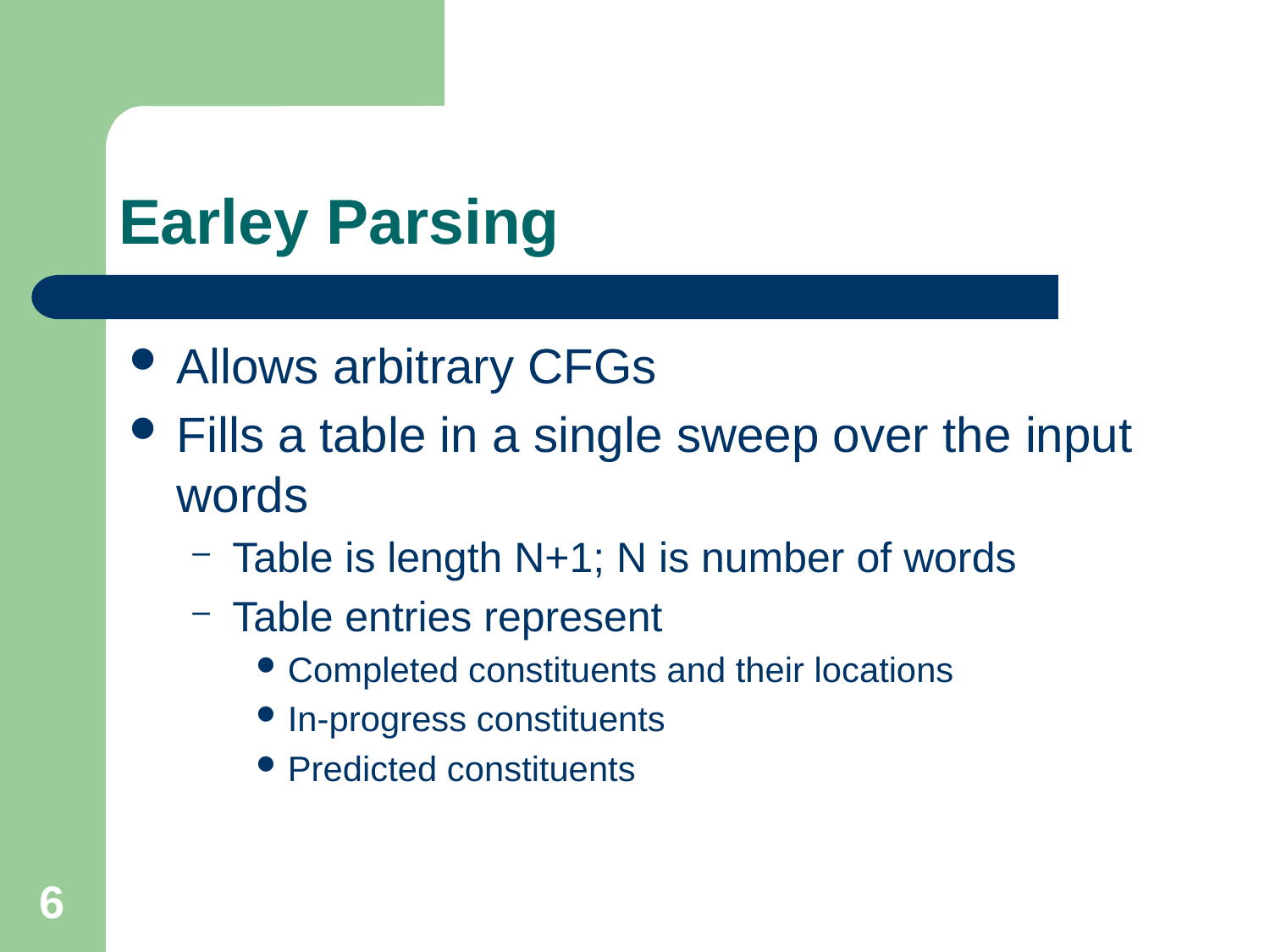

# Earley Parsing
Allows arbitrary CFGs
Fills a table in a single sweep over the input words
Table is length N+1; N is number of words
Table entries represent
Completed constituents and their locations
In-progress constituents
Predicted constituents

6